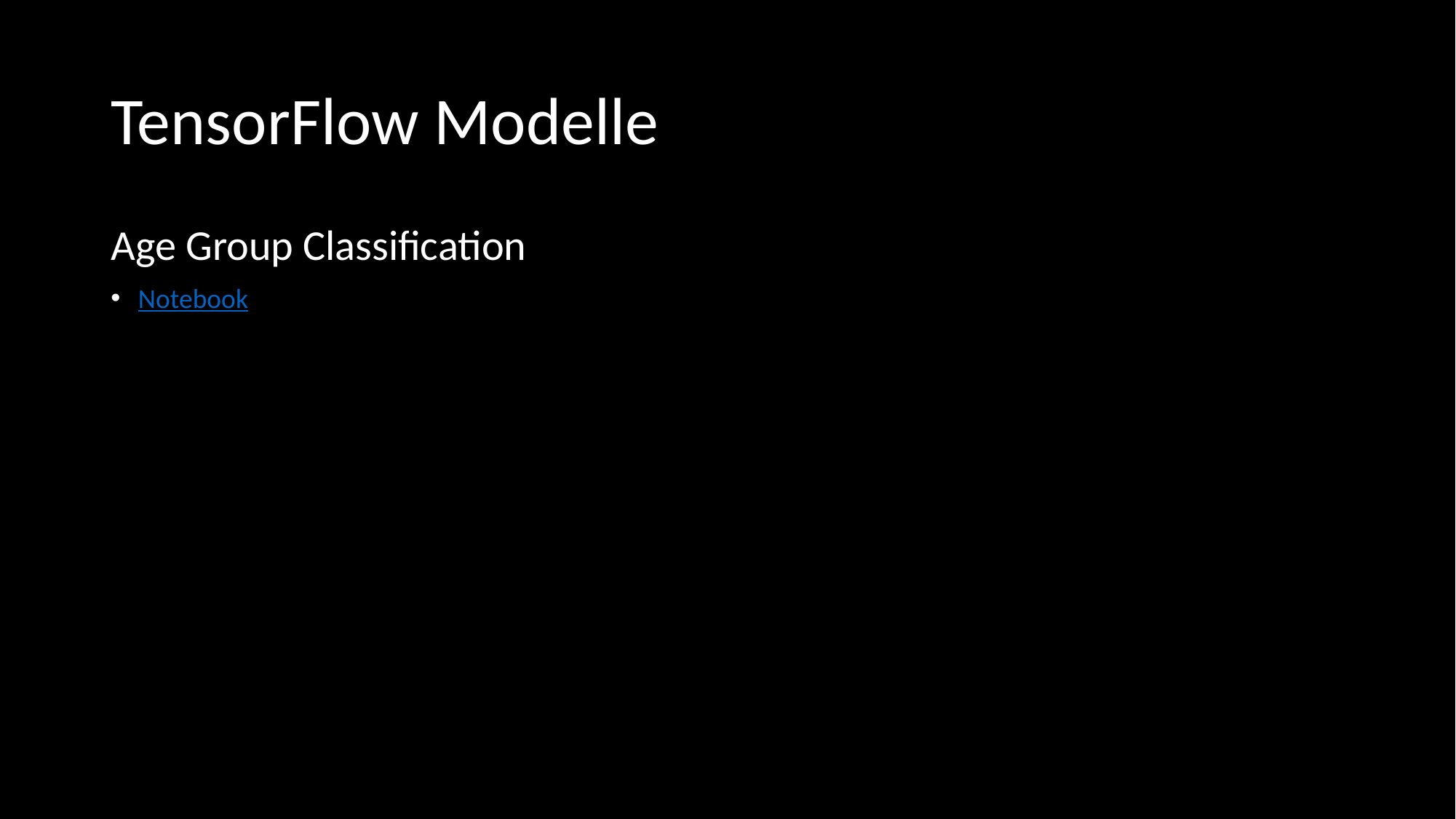

# TensorFlow Modelle
Age Group Classification
Notebook